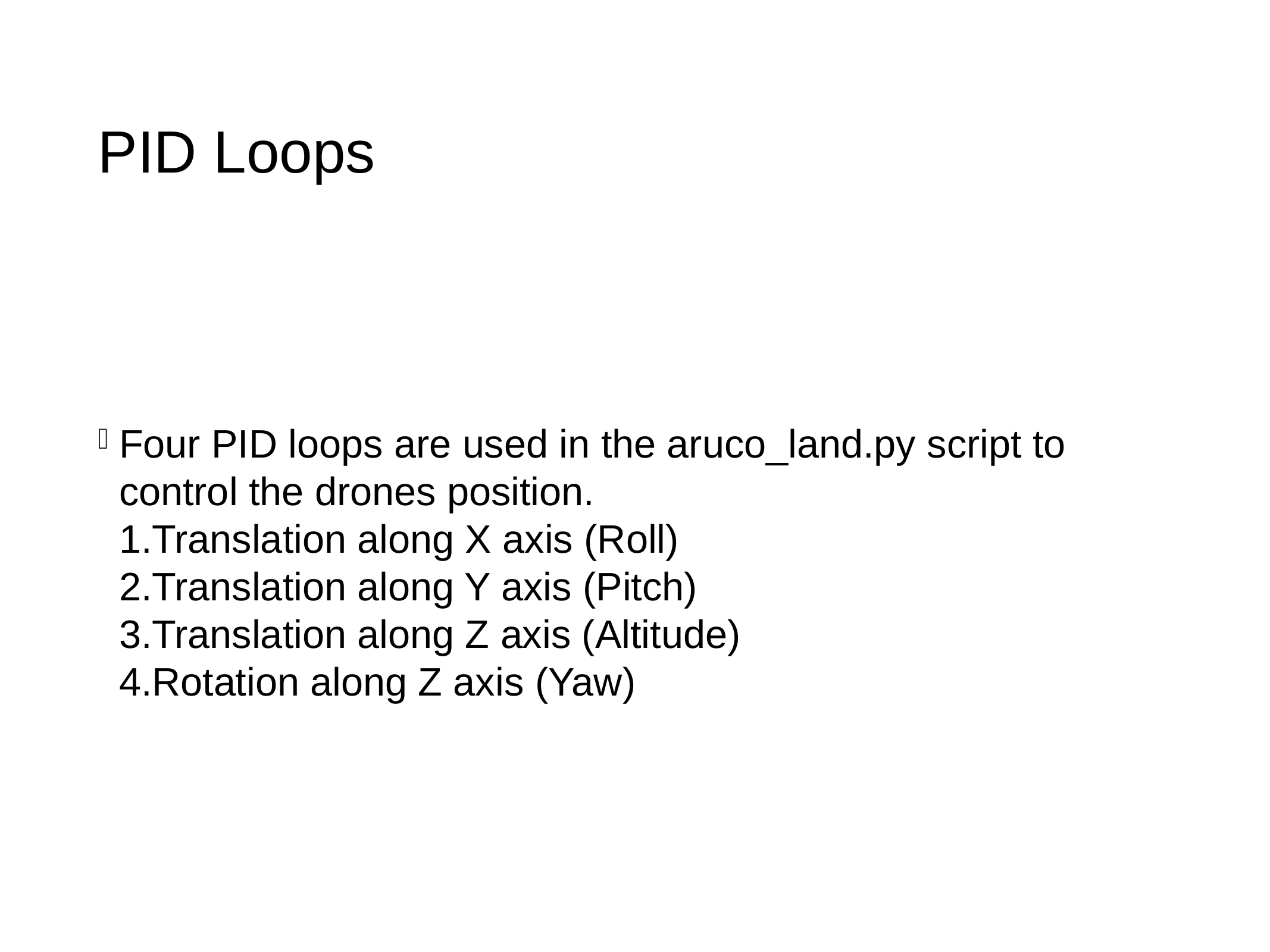

PID Loops
Four PID loops are used in the aruco_land.py script to control the drones position.
Translation along X axis (Roll)
Translation along Y axis (Pitch)
Translation along Z axis (Altitude)
Rotation along Z axis (Yaw)